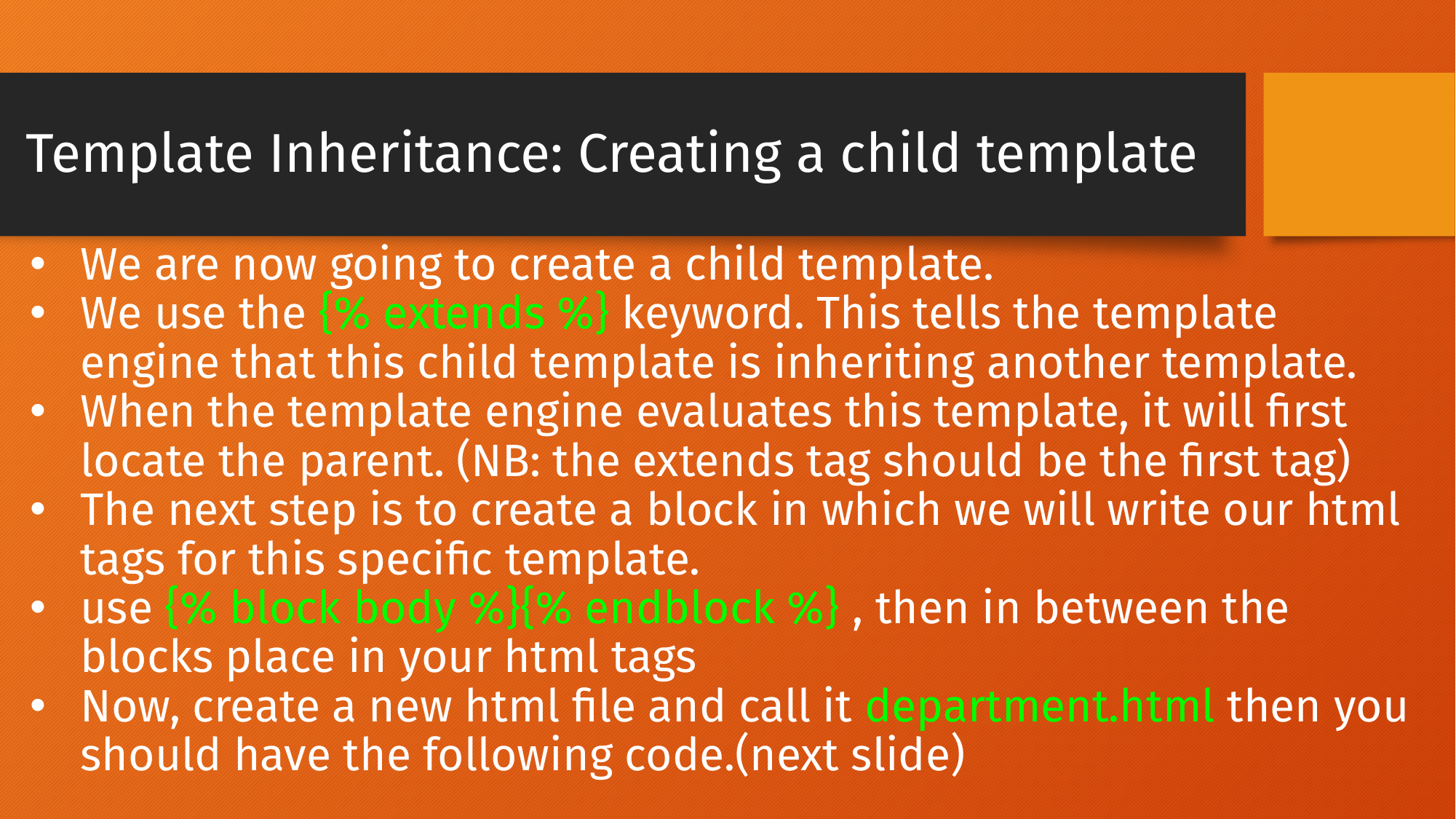

# Template Inheritance: Creating a child template
We are now going to create a child template.
We use the {% extends %} keyword. This tells the template engine that this child template is inheriting another template.
When the template engine evaluates this template, it will first locate the parent. (NB: the extends tag should be the first tag)
The next step is to create a block in which we will write our html tags for this specific template.
use {% block body %}{% endblock %} , then in between the blocks place in your html tags
Now, create a new html file and call it department.html then you should have the following code.(next slide)